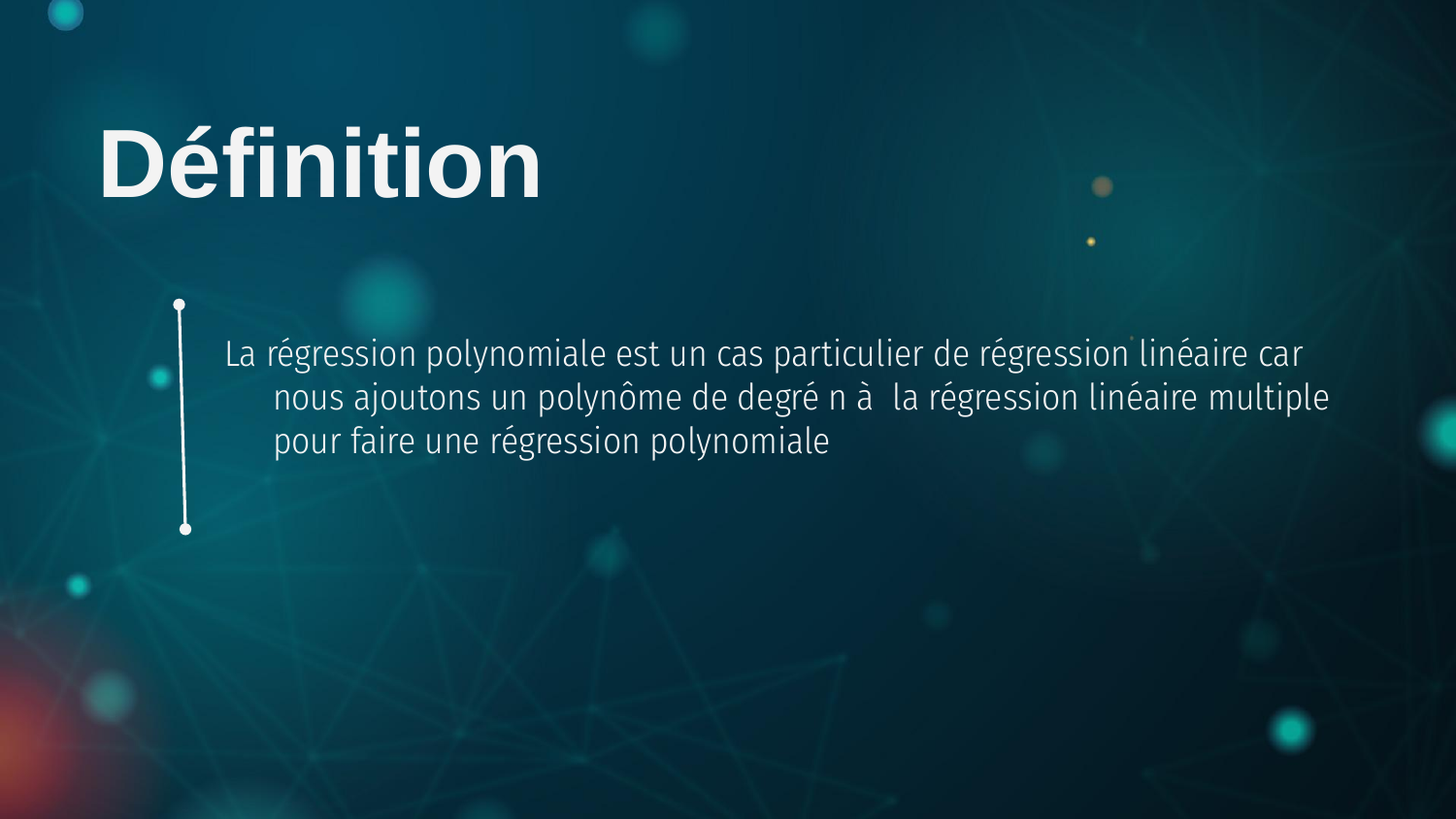

# Définition
La régression polynomiale est un cas particulier de régression linéaire car nous ajoutons un polynôme de degré n à  la régression linéaire multiple pour faire une régression polynomiale